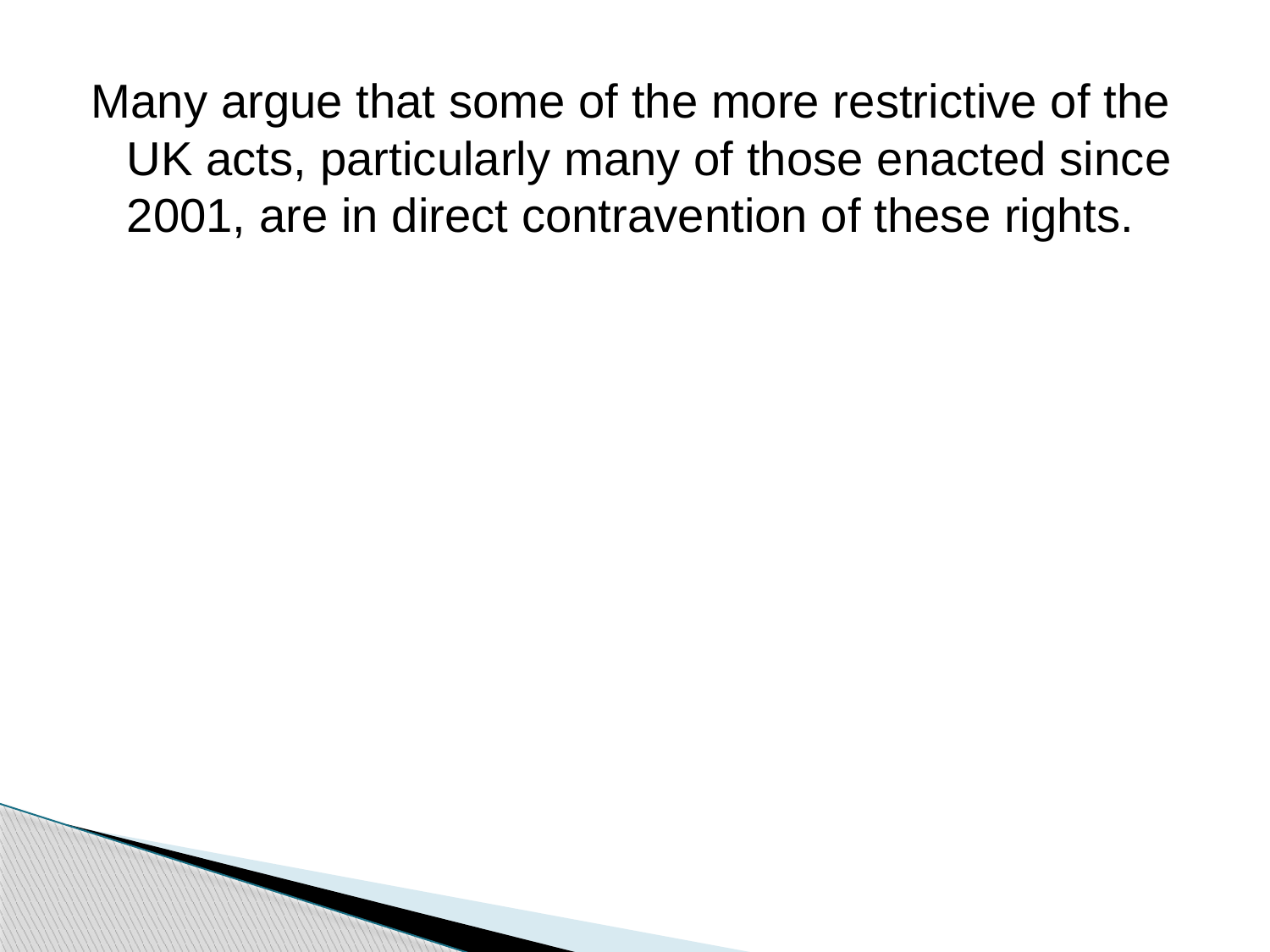

Many argue that some of the more restrictive of the UK acts, particularly many of those enacted since 2001, are in direct contravention of these rights.